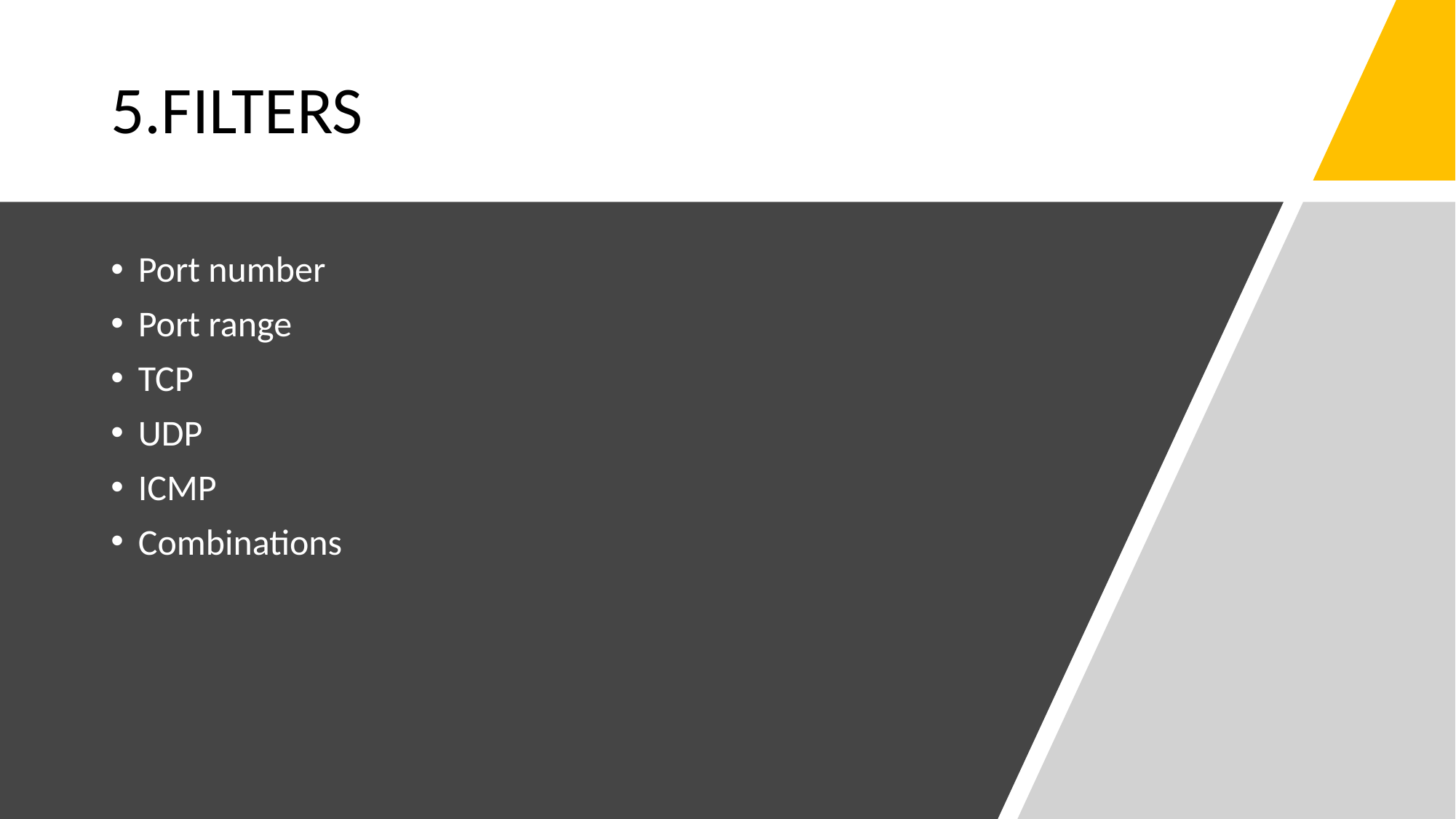

# 5.FILTERS

Port number
Port range
TCP
UDP
ICMP
Combinations